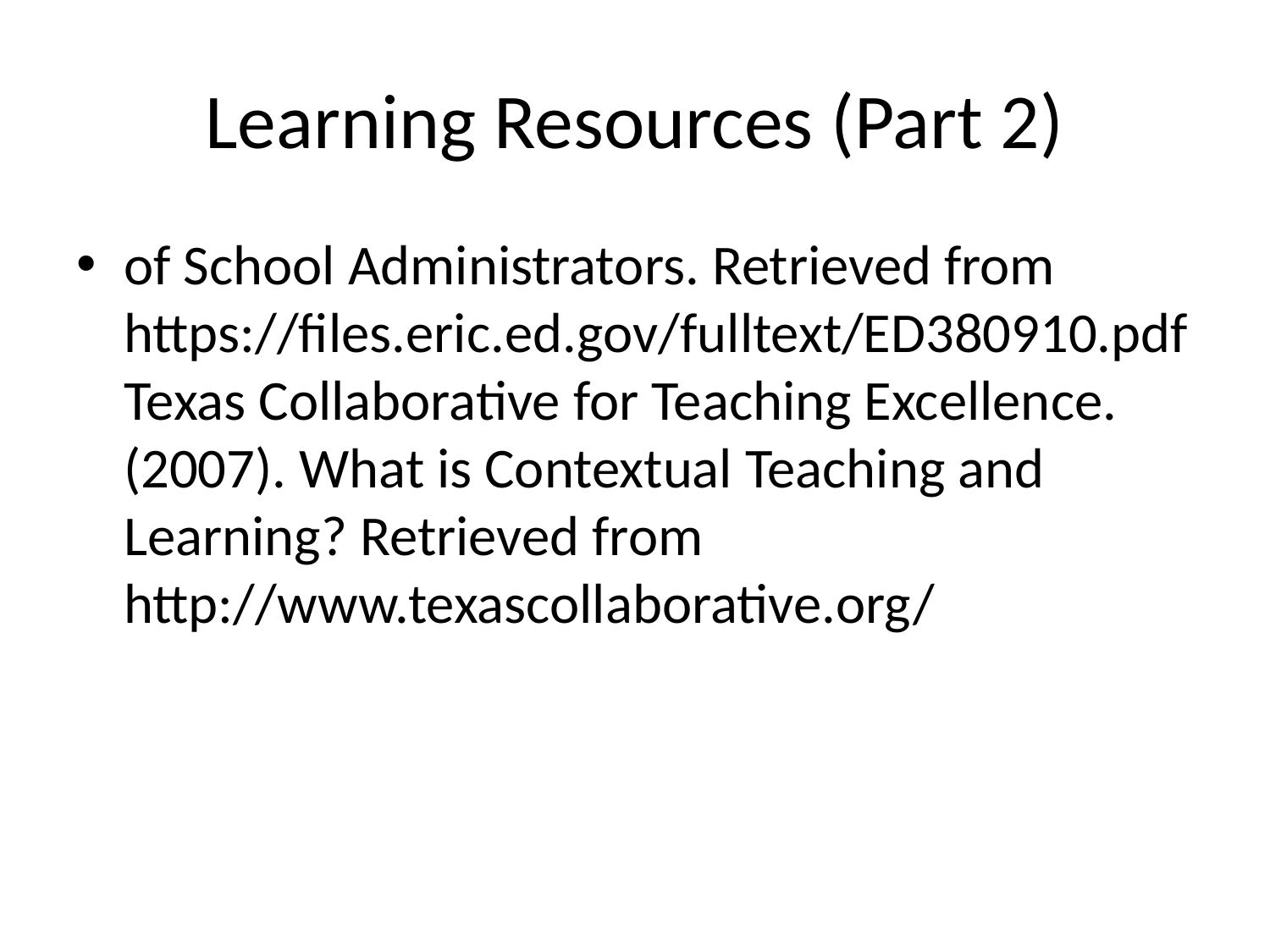

# Learning Resources (Part 2)
of School Administrators. Retrieved from https://files.eric.ed.gov/fulltext/ED380910.pdf Texas Collaborative for Teaching Excellence. (2007). What is Contextual Teaching and Learning? Retrieved from http://www.texascollaborative.org/